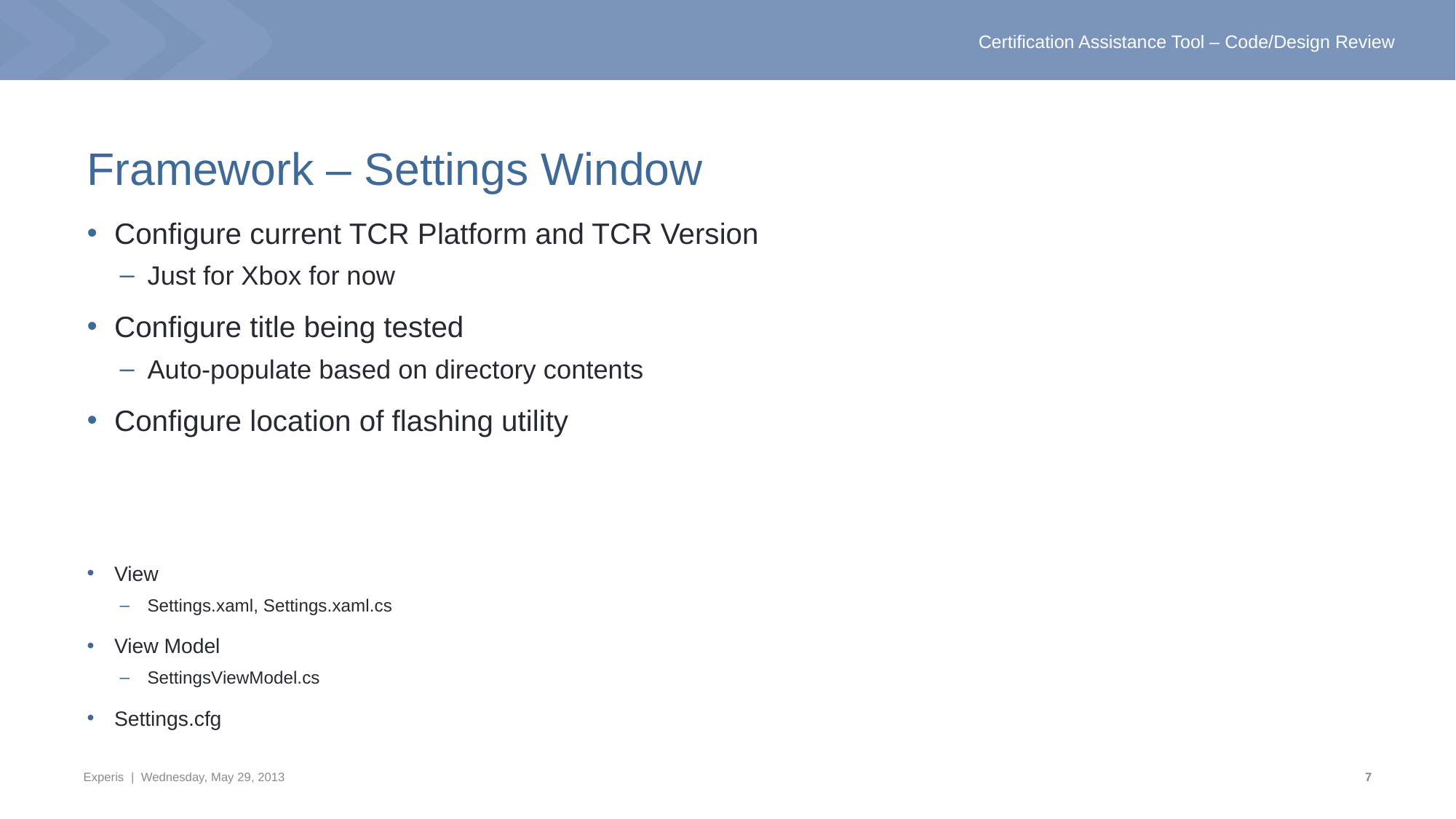

# Framework – Settings Window
Configure current TCR Platform and TCR Version
Just for Xbox for now
Configure title being tested
Auto-populate based on directory contents
Configure location of flashing utility

View
Settings.xaml, Settings.xaml.cs
View Model
SettingsViewModel.cs
Settings.cfg